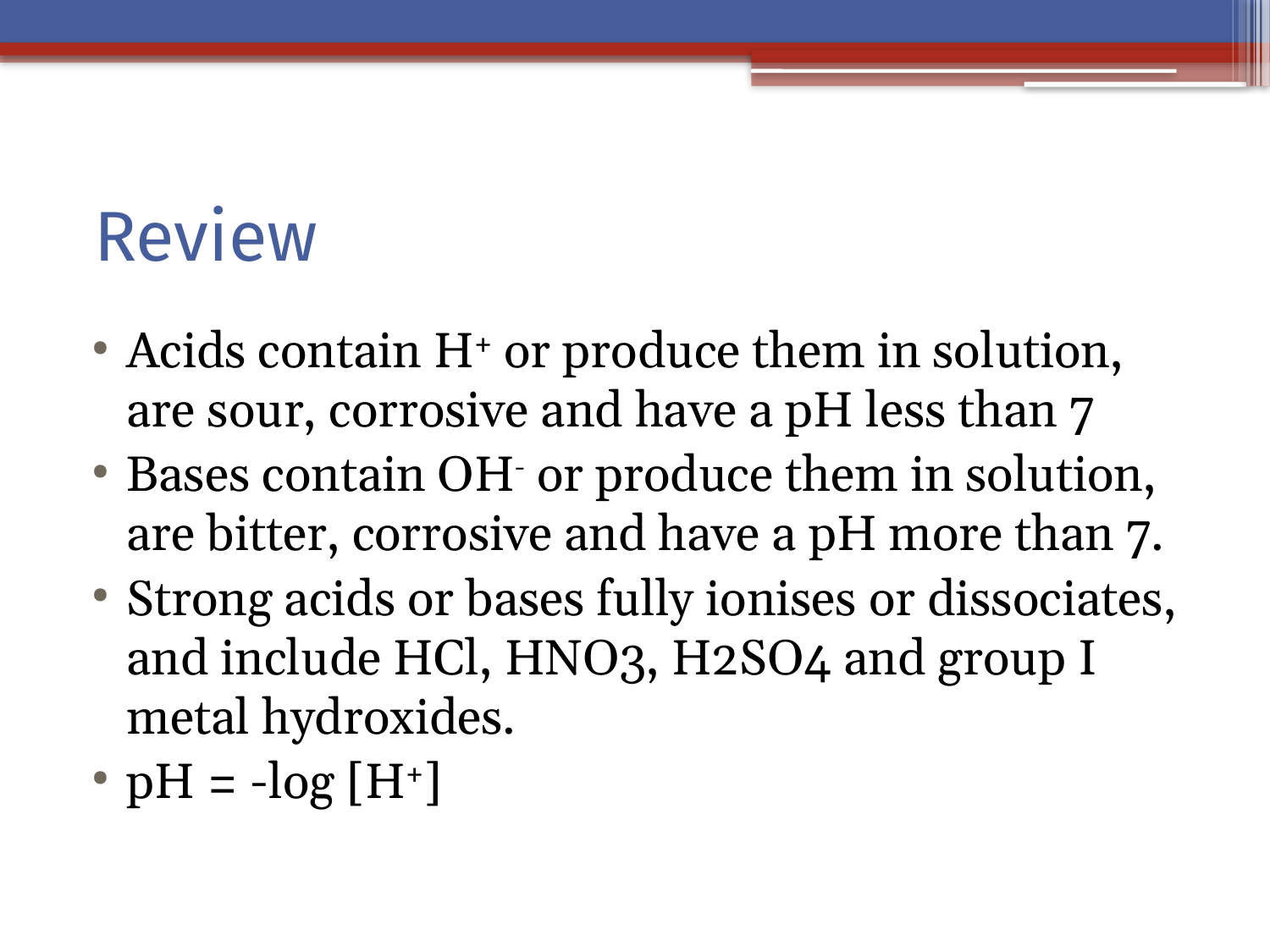

# Review
Acids contain H+ or produce them in solution, are sour, corrosive and have a pH less than 7
Bases contain OH- or produce them in solution, are bitter, corrosive and have a pH more than 7.
Strong acids or bases fully ionises or dissociates, and include HCl, HNO3, H2SO4 and group I metal hydroxides.
pH = -log [H+]